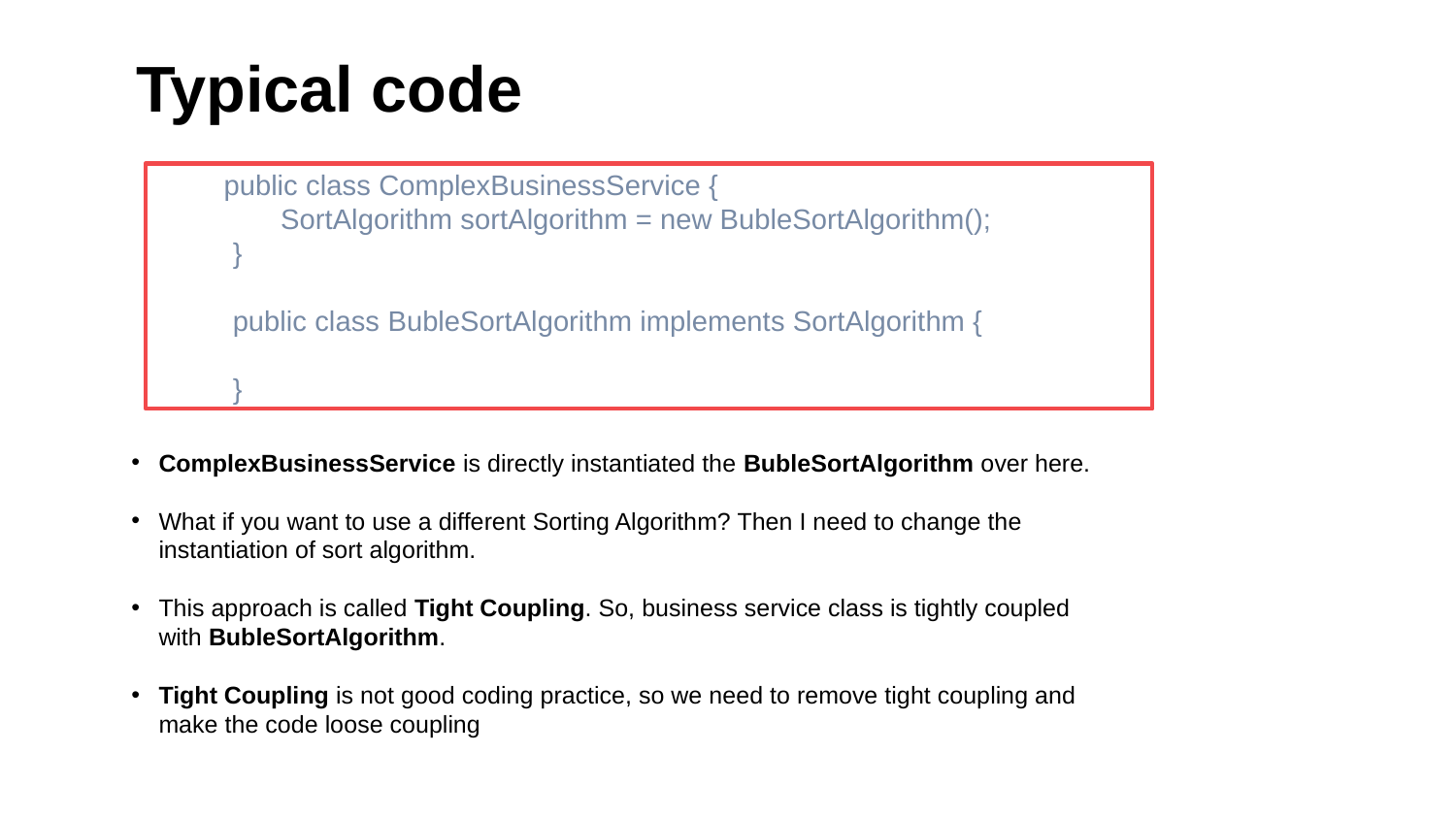

# Typical code

        public class ComplexBusinessService {
      SortAlgorithm sortAlgorithm = new BubleSortAlgorithm();
}

public class BubleSortAlgorithm implements SortAlgorithm {

}
ComplexBusinessService is directly instantiated the BubleSortAlgorithm over here.

What if you want to use a different Sorting Algorithm? Then I need to change the instantiation of sort algorithm.

This approach is called Tight Coupling. So, business service class is tightly coupled with BubleSortAlgorithm.

Tight Coupling is not good coding practice, so we need to remove tight coupling and make the code loose coupling